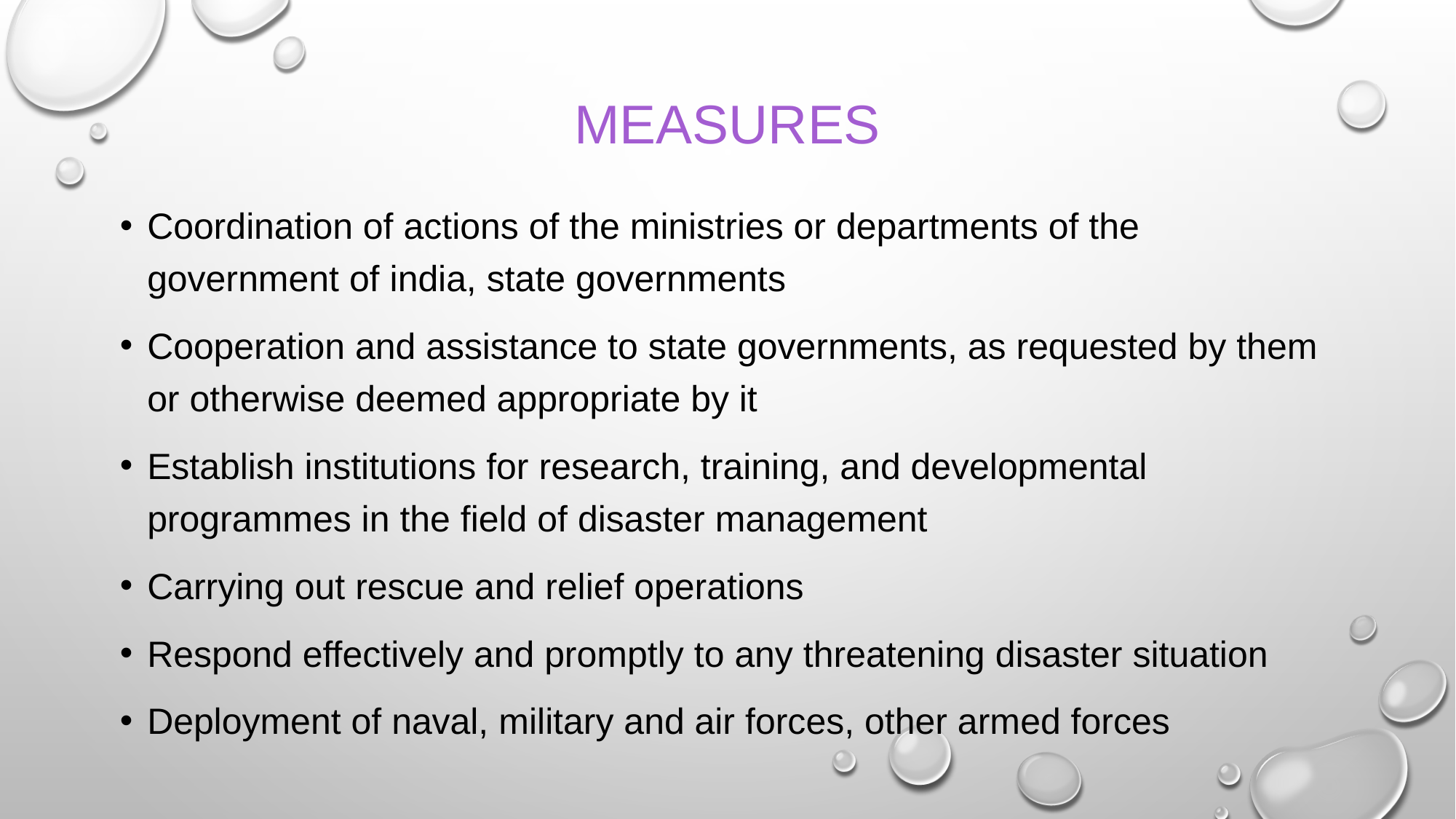

# measures
Coordination of actions of the ministries or departments of the government of india, state governments
Cooperation and assistance to state governments, as requested by them or otherwise deemed appropriate by it
Establish institutions for research, training, and developmental programmes in the field of disaster management
Carrying out rescue and relief operations
Respond effectively and promptly to any threatening disaster situation
Deployment of naval, military and air forces, other armed forces